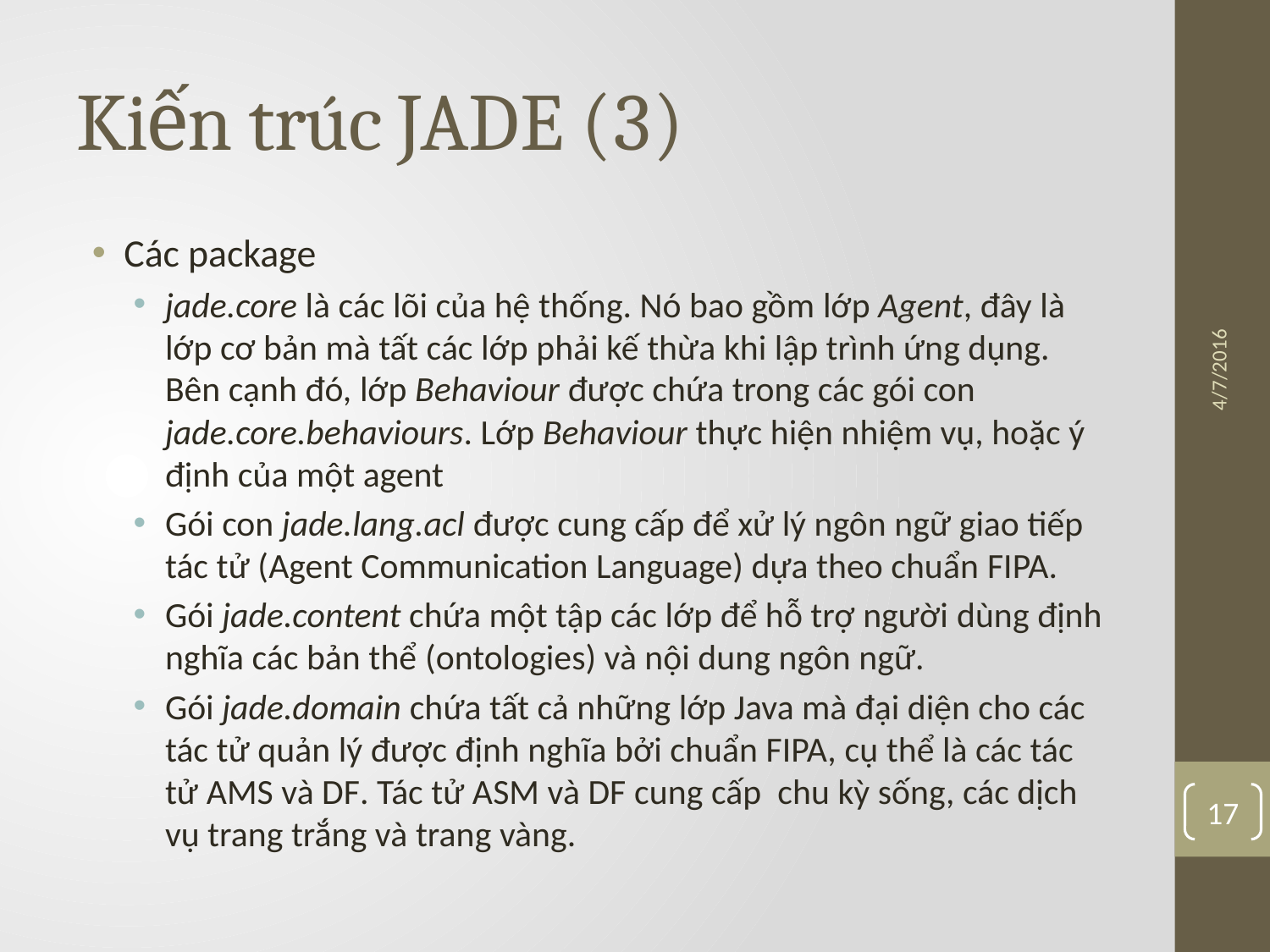

# Kiến trúc JADE (3)
Các package
jade.core là các lõi của hệ thống. Nó bao gồm lớp Agent, đây là lớp cơ bản mà tất các lớp phải kế thừa khi lập trình ứng dụng. Bên cạnh đó, lớp Behaviour được chứa trong các gói con jade.core.behaviours. Lớp Behaviour thực hiện nhiệm vụ, hoặc ý định của một agent
Gói con jade.lang.acl được cung cấp để xử lý ngôn ngữ giao tiếp tác tử (Agent Communication Language) dựa theo chuẩn FIPA.
Gói jade.content chứa một tập các lớp để hỗ trợ người dùng định nghĩa các bản thể (ontologies) và nội dung ngôn ngữ.
Gói jade.domain chứa tất cả những lớp Java mà đại diện cho các tác tử quản lý được định nghĩa bởi chuẩn FIPA, cụ thể là các tác tử AMS và DF. Tác tử ASM và DF cung cấp  chu kỳ sống, các dịch vụ trang trắng và trang vàng.
4/7/2016
17